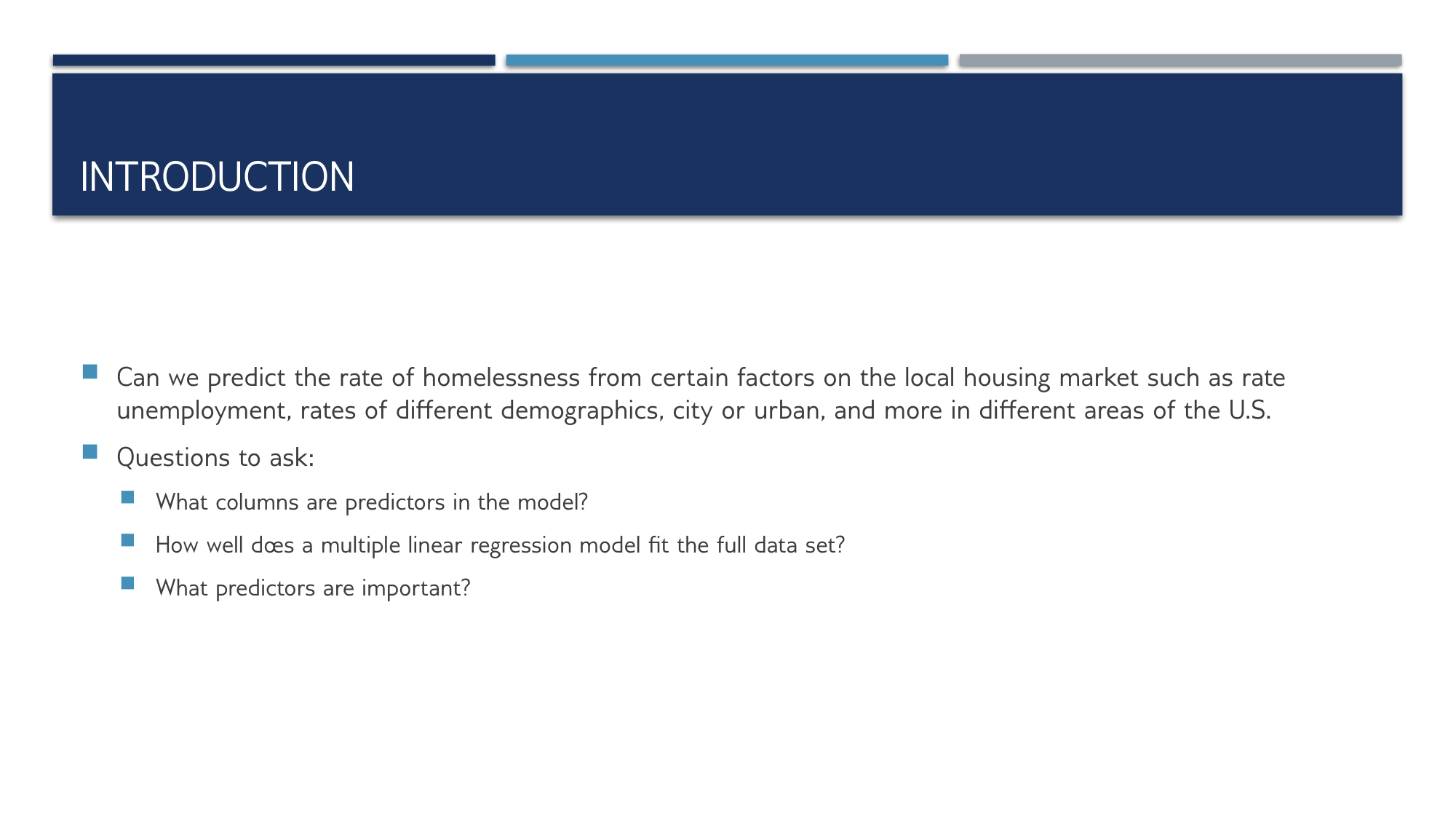

# Introduction
Can we predict the rate of homelessness from certain factors on the local housing market such as rate unemployment, rates of different demographics, city or urban, and more in different areas of the U.S.
Questions to ask:
What columns are predictors in the model?
How well does a multiple linear regression model fit the full data set?
What predictors are important?